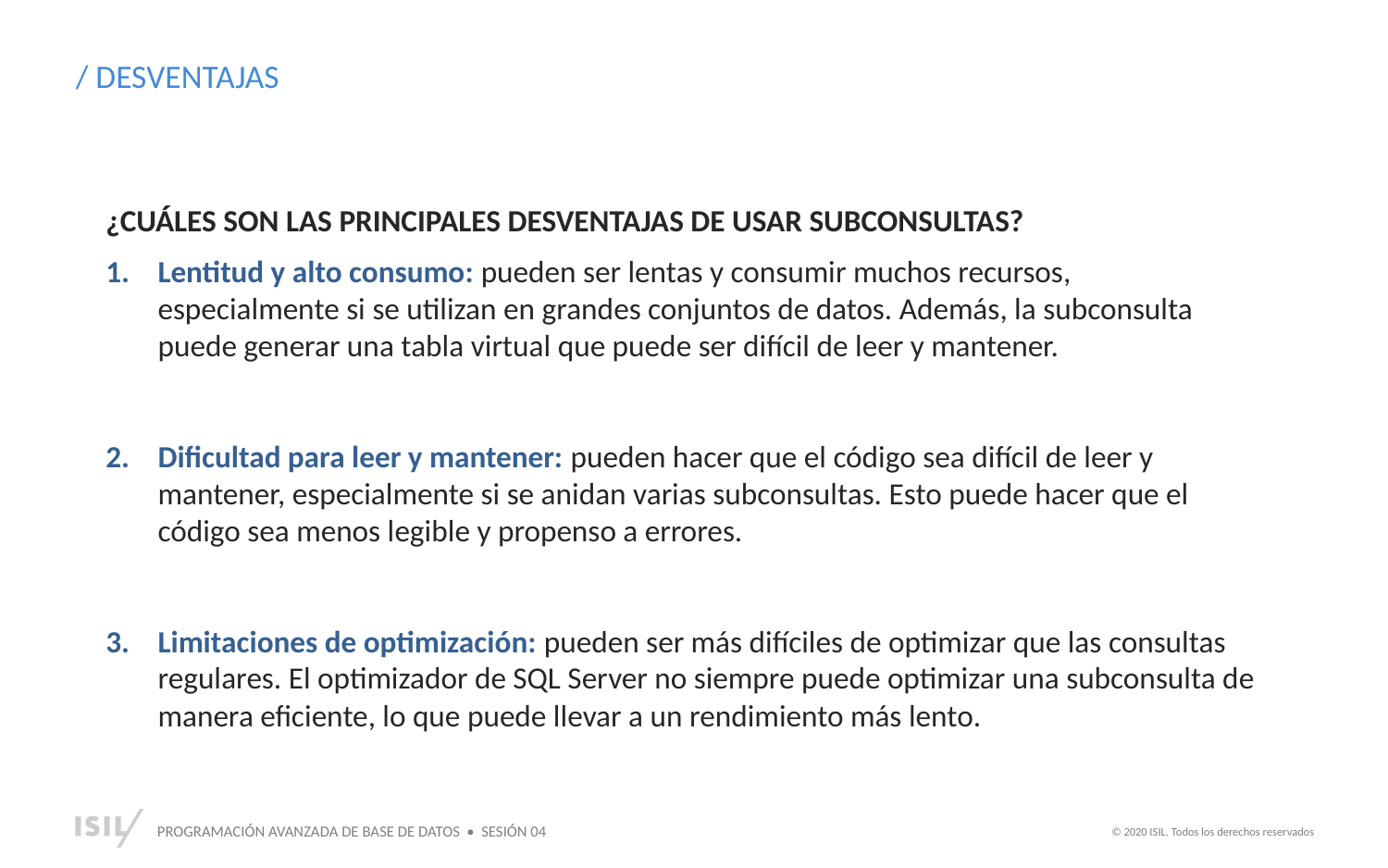

/ DESVENTAJAS
¿CUÁLES SON LAS PRINCIPALES DESVENTAJAS DE USAR SUBCONSULTAS?

Lentitud y alto consumo: pueden ser lentas y consumir muchos recursos, especialmente si se utilizan en grandes conjuntos de datos. Además, la subconsulta puede generar una tabla virtual que puede ser difícil de leer y mantener.

Dificultad para leer y mantener: pueden hacer que el código sea difícil de leer y mantener, especialmente si se anidan varias subconsultas. Esto puede hacer que el código sea menos legible y propenso a errores.

Limitaciones de optimización: pueden ser más difíciles de optimizar que las consultas regulares. El optimizador de SQL Server no siempre puede optimizar una subconsulta de manera eficiente, lo que puede llevar a un rendimiento más lento.